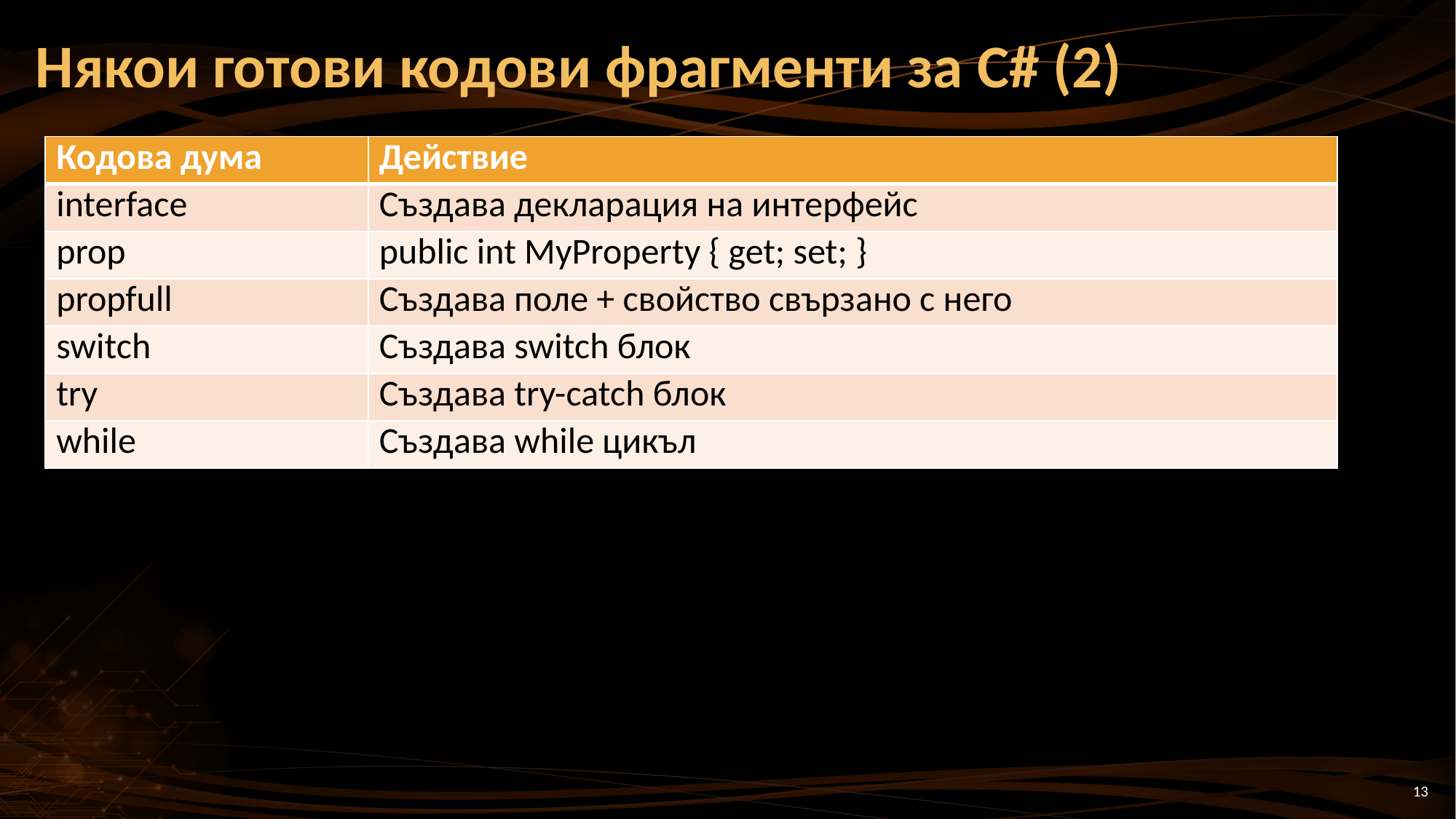

# Някои готови кодови фрагменти за C# (2)
| Кодова дума | Действие |
| --- | --- |
| interface | Създава декларация на интерфейс |
| prop | public int MyProperty { get; set; } |
| propfull | Създава поле + свойство свързано с него |
| switch | Създава switch блок |
| try | Създава try-catch блок |
| while | Създава while цикъл |
13